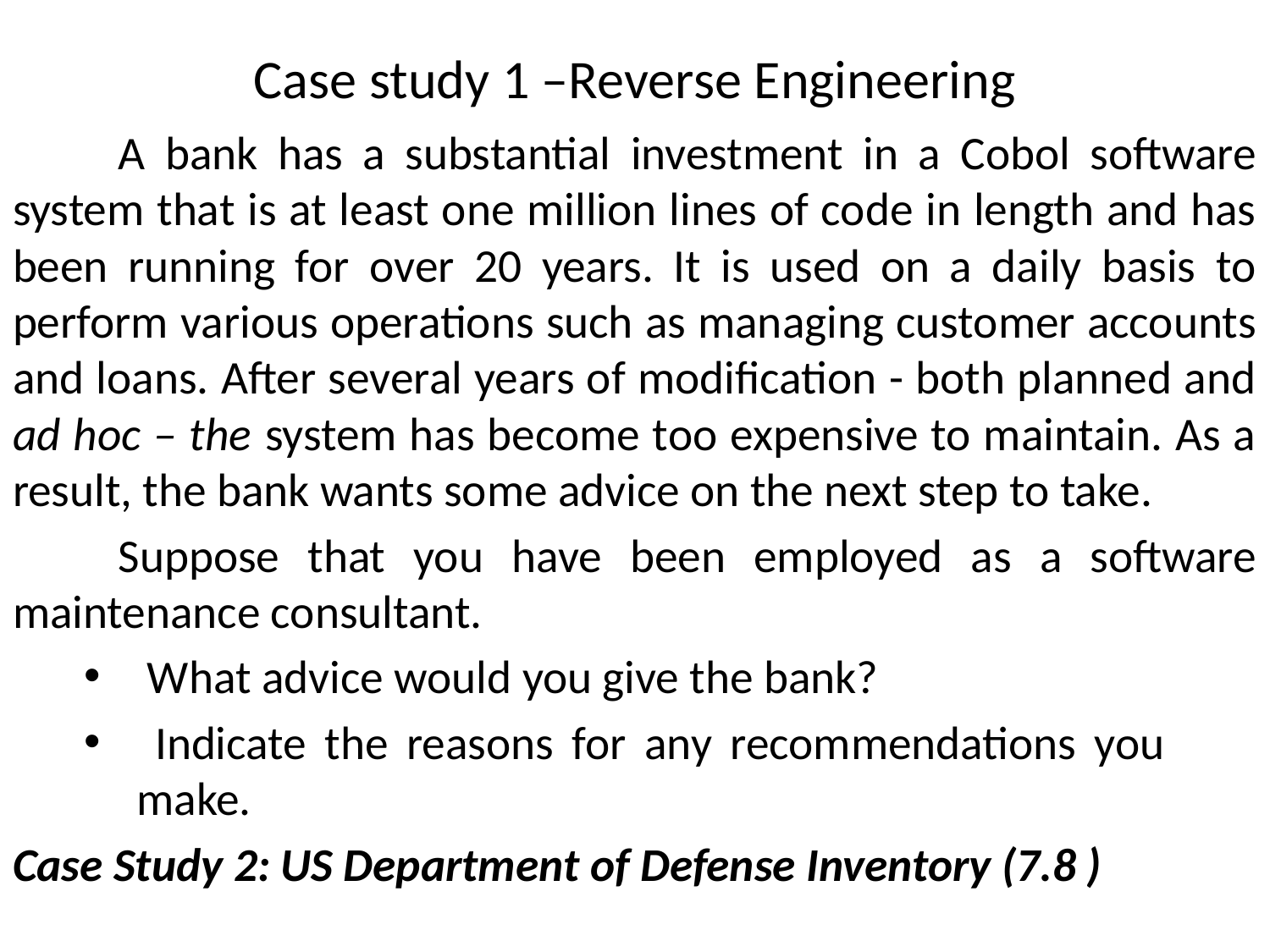

# Case study 1 –Reverse Engineering
	A bank has a substantial investment in a Cobol software system that is at least one million lines of code in length and has been running for over 20 years. It is used on a daily basis to perform various operations such as managing customer accounts and loans. After several years of modification - both planned and ad hoc – the system has become too expensive to maintain. As a result, the bank wants some advice on the next step to take.
	Suppose that you have been employed as a software maintenance consultant.
 What advice would you give the bank?
 Indicate the reasons for any recommendations you      make.
Case Study 2: US Department of Defense Inventory (7.8 )